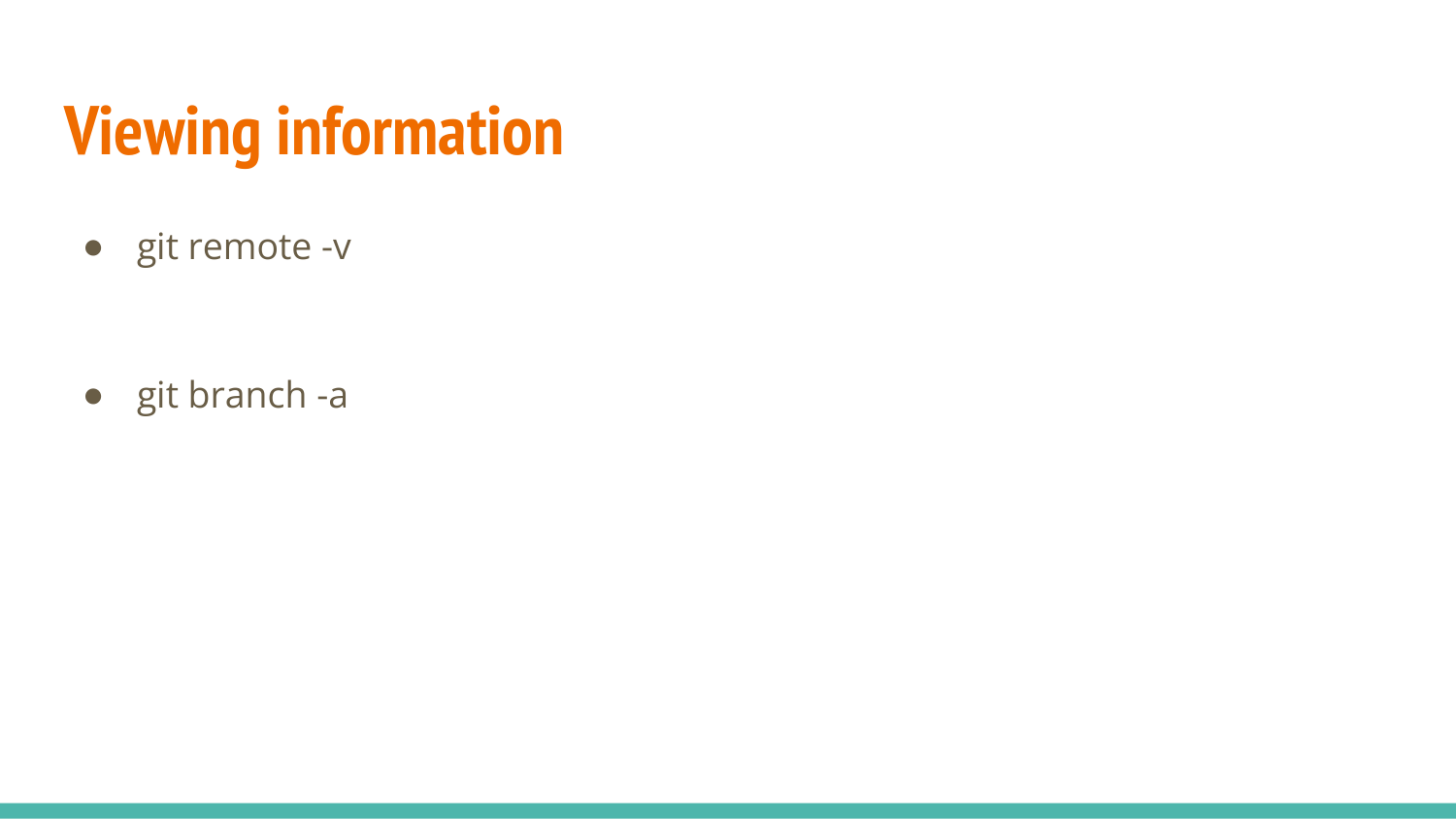

# Viewing information
git remote -v

git branch -a